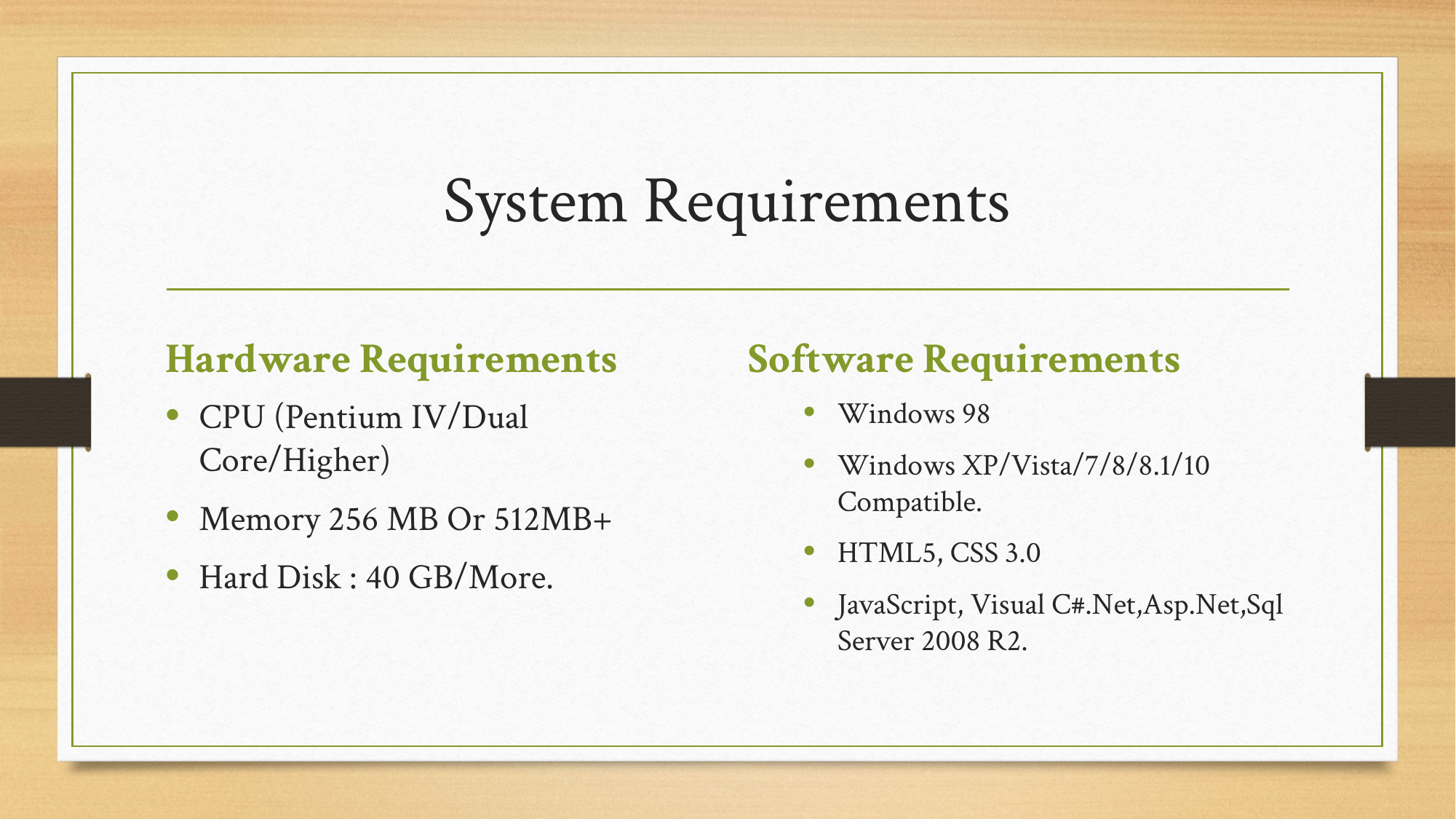

# System Requirements
Hardware Requirements
Software Requirements
CPU (Pentium IV/Dual Core/Higher)
Memory 256 MB Or 512MB+
Hard Disk : 40 GB/More.

Windows 98
Windows XP/Vista/7/8/8.1/10 Compatible.
HTML5, CSS 3.0
JavaScript, Visual C#.Net,Asp.Net,Sql Server 2008 R2.